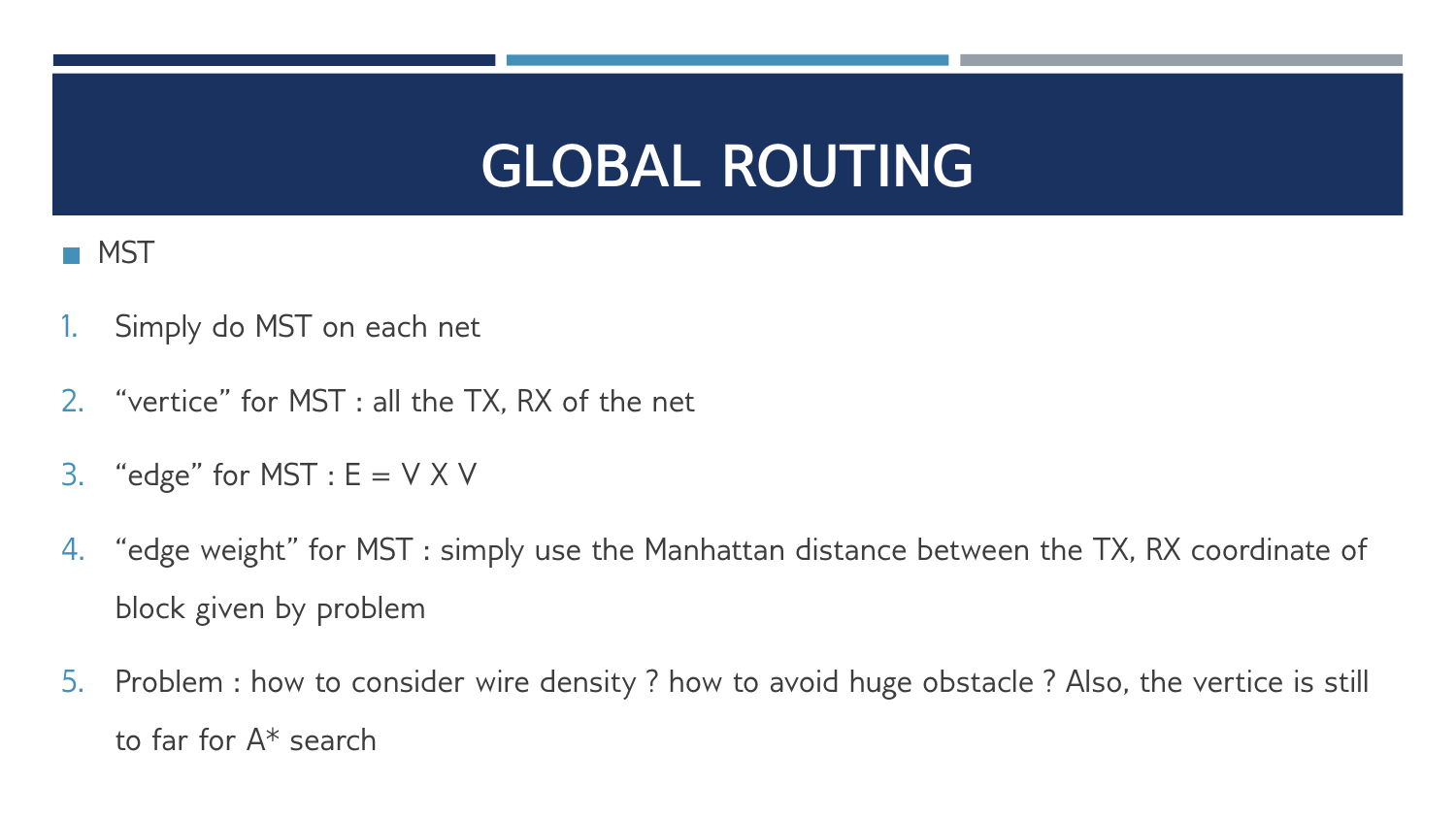

# GLOBAL ROUTING
MST
Simply do MST on each net
“vertice” for MST : all the TX, RX of the net
“edge” for MST : E = V X V
“edge weight” for MST : simply use the Manhattan distance between the TX, RX coordinate of block given by problem
Problem : how to consider wire density ? how to avoid huge obstacle ? Also, the vertice is still to far for A* search